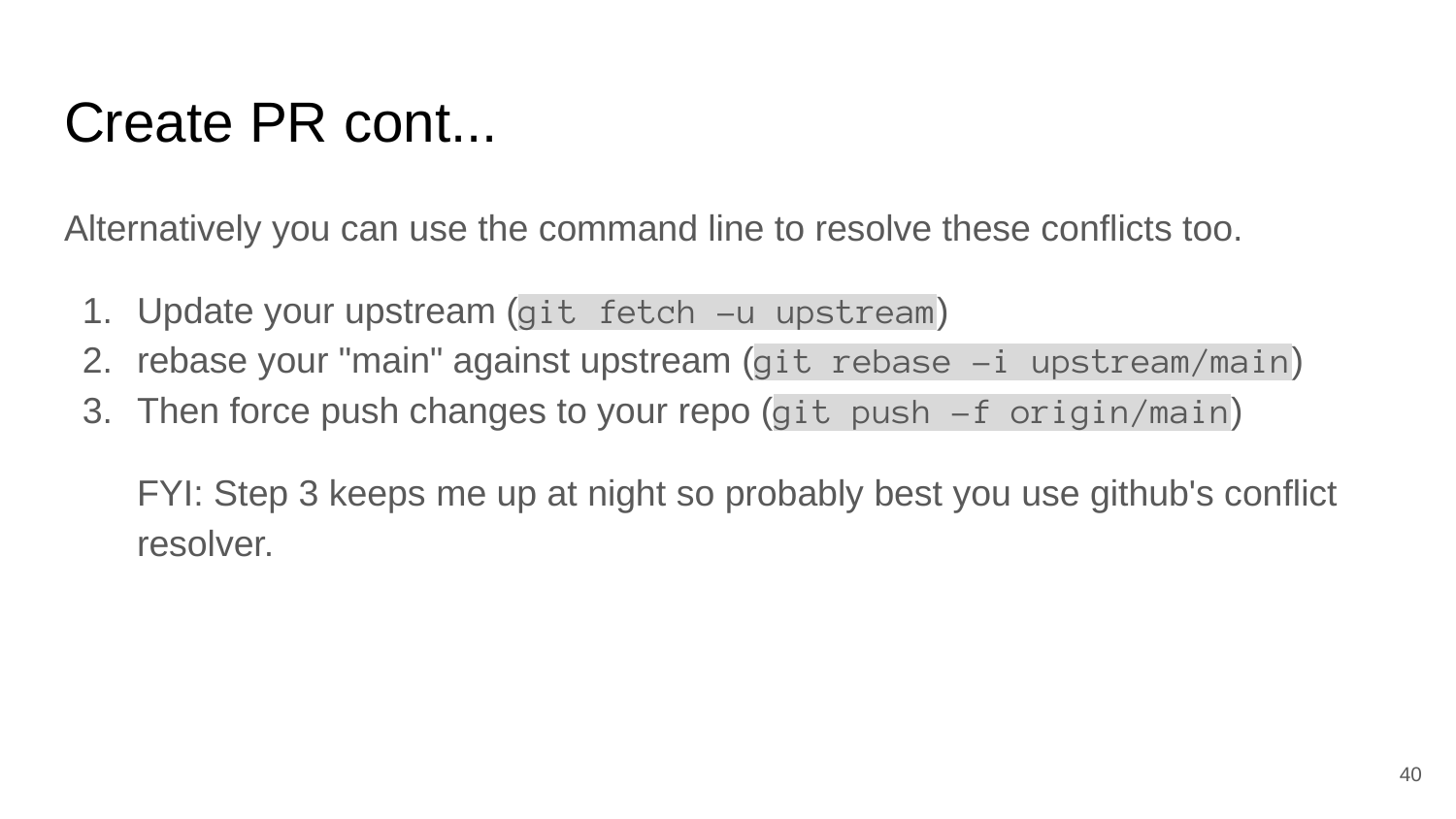

# Create PR cont...
Alternatively you can use the command line to resolve these conflicts too.
Update your upstream (git fetch -u upstream)
rebase your "main" against upstream (git rebase -i upstream/main)
Then force push changes to your repo (git push -f origin/main)
FYI: Step 3 keeps me up at night so probably best you use github's conflict resolver.
40